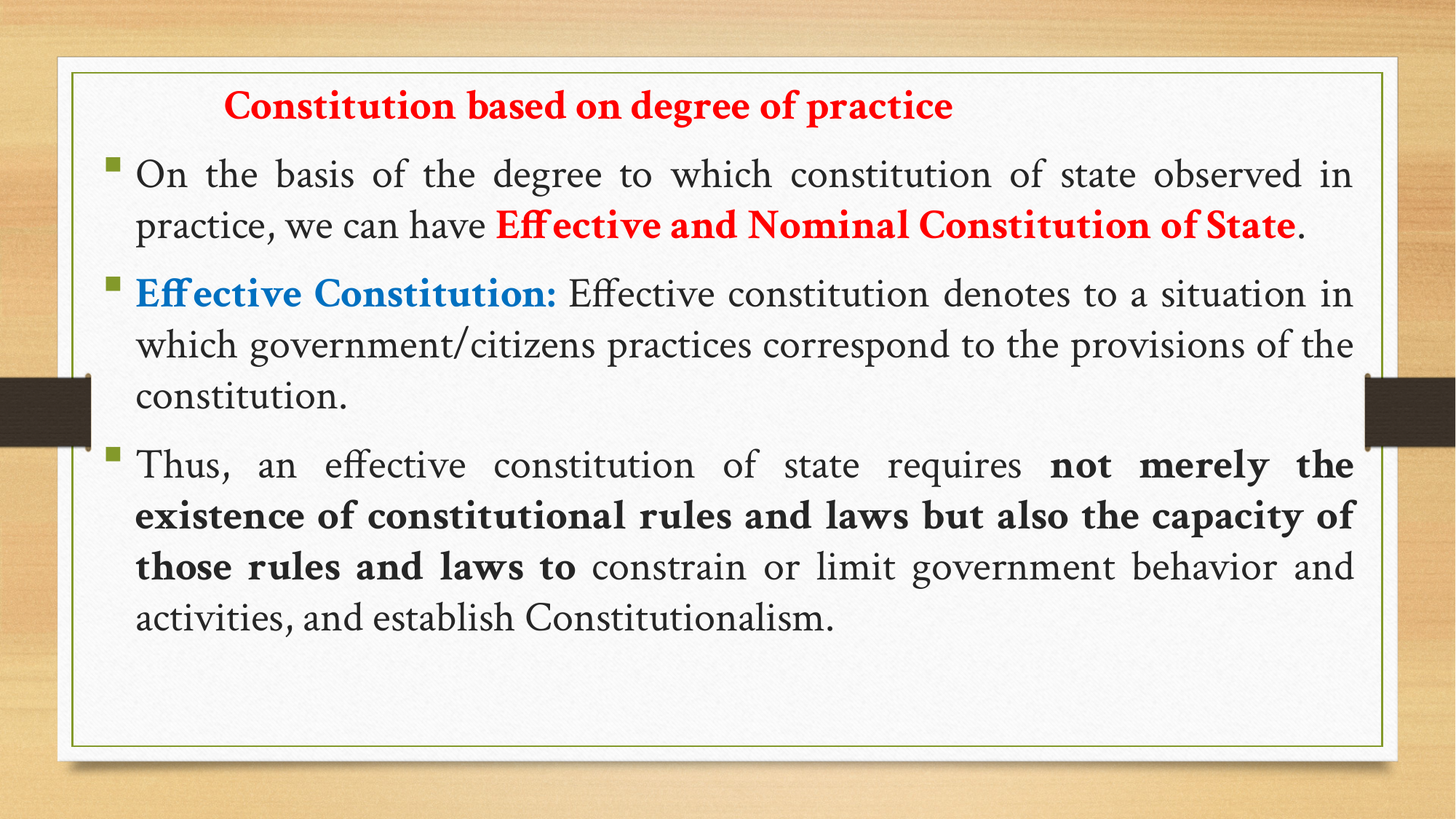

Constitution based on degree of practice
On the basis of the degree to which constitution of state observed in practice, we can have Effective and Nominal Constitution of State.
Effective Constitution: Effective constitution denotes to a situation in which government/citizens practices correspond to the provisions of the constitution.
Thus, an effective constitution of state requires not merely the existence of constitutional rules and laws but also the capacity of those rules and laws to constrain or limit government behavior and activities, and establish Constitutionalism.